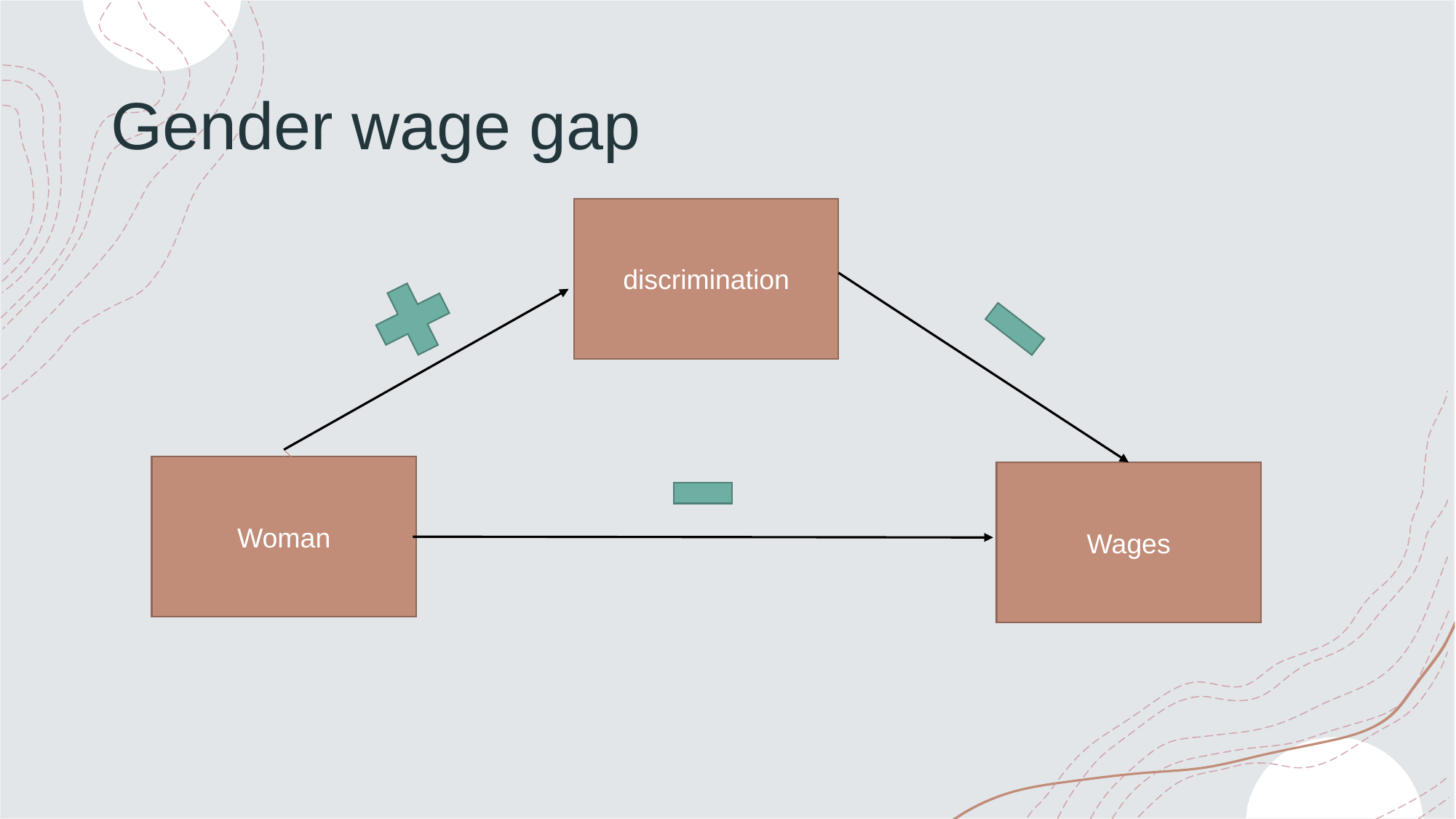

# Gender wage gap
discrimination

Woman
Wages